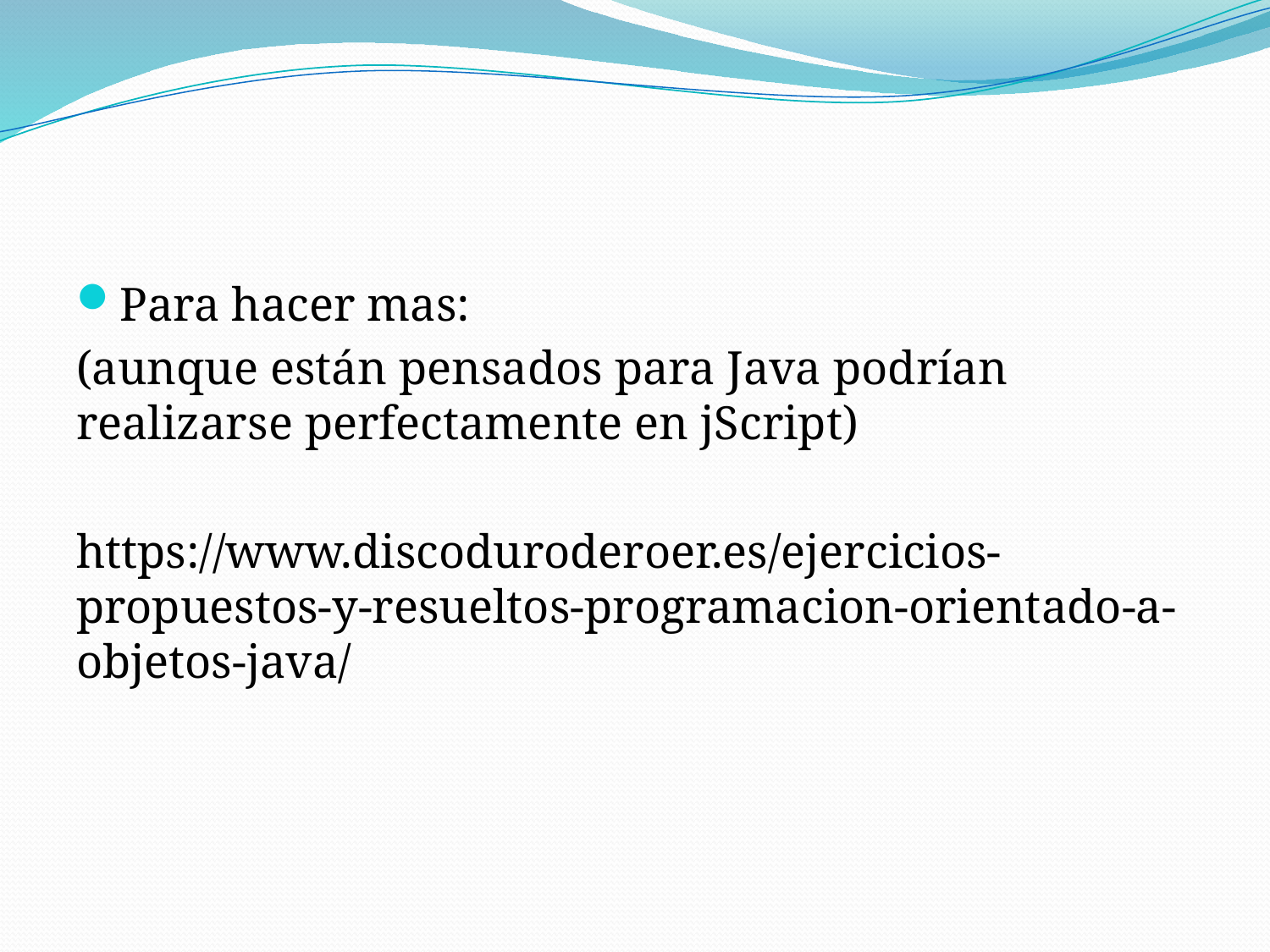

Para hacer mas:
(aunque están pensados para Java podrían realizarse perfectamente en jScript)

https://www.discoduroderoer.es/ejercicios-propuestos-y-resueltos-programacion-orientado-a-objetos-java/